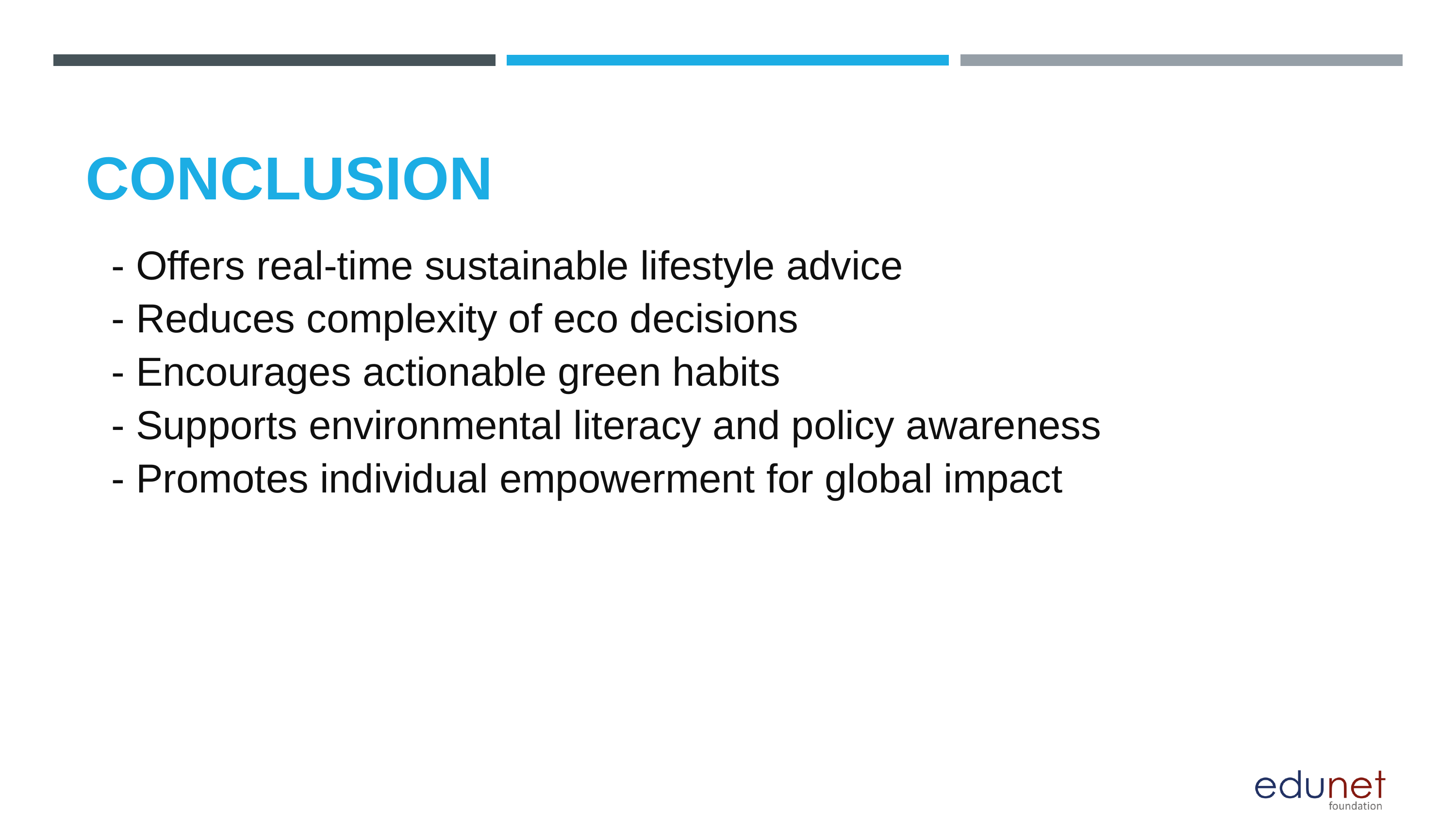

- Offers real-time sustainable lifestyle advice
- Reduces complexity of eco decisions
- Encourages actionable green habits
- Supports environmental literacy and policy awareness
- Promotes individual empowerment for global impact

CONCLUSION